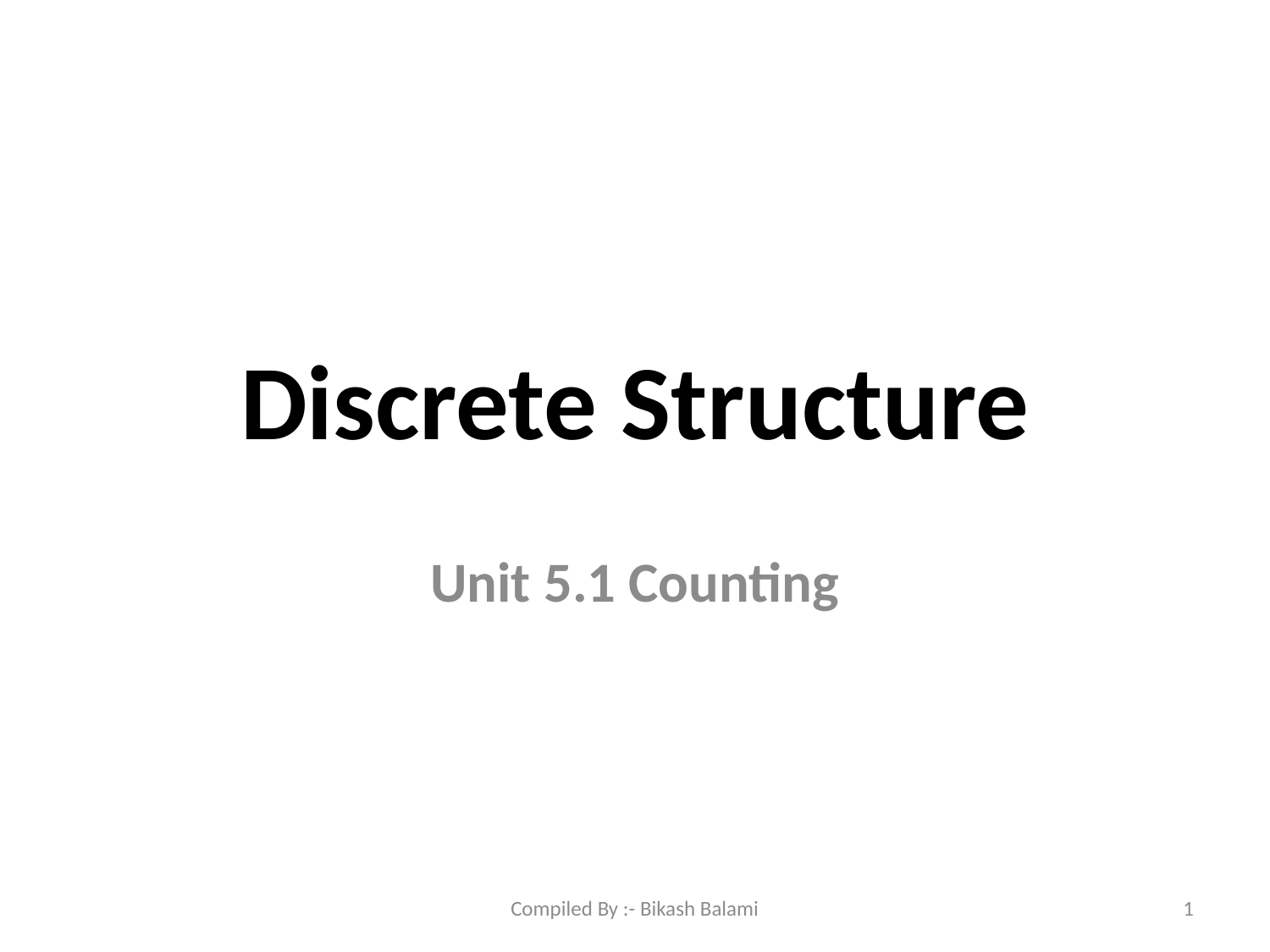

# Discrete Structure
Unit 5.1 Counting
Compiled By :- Bikash Balami
1